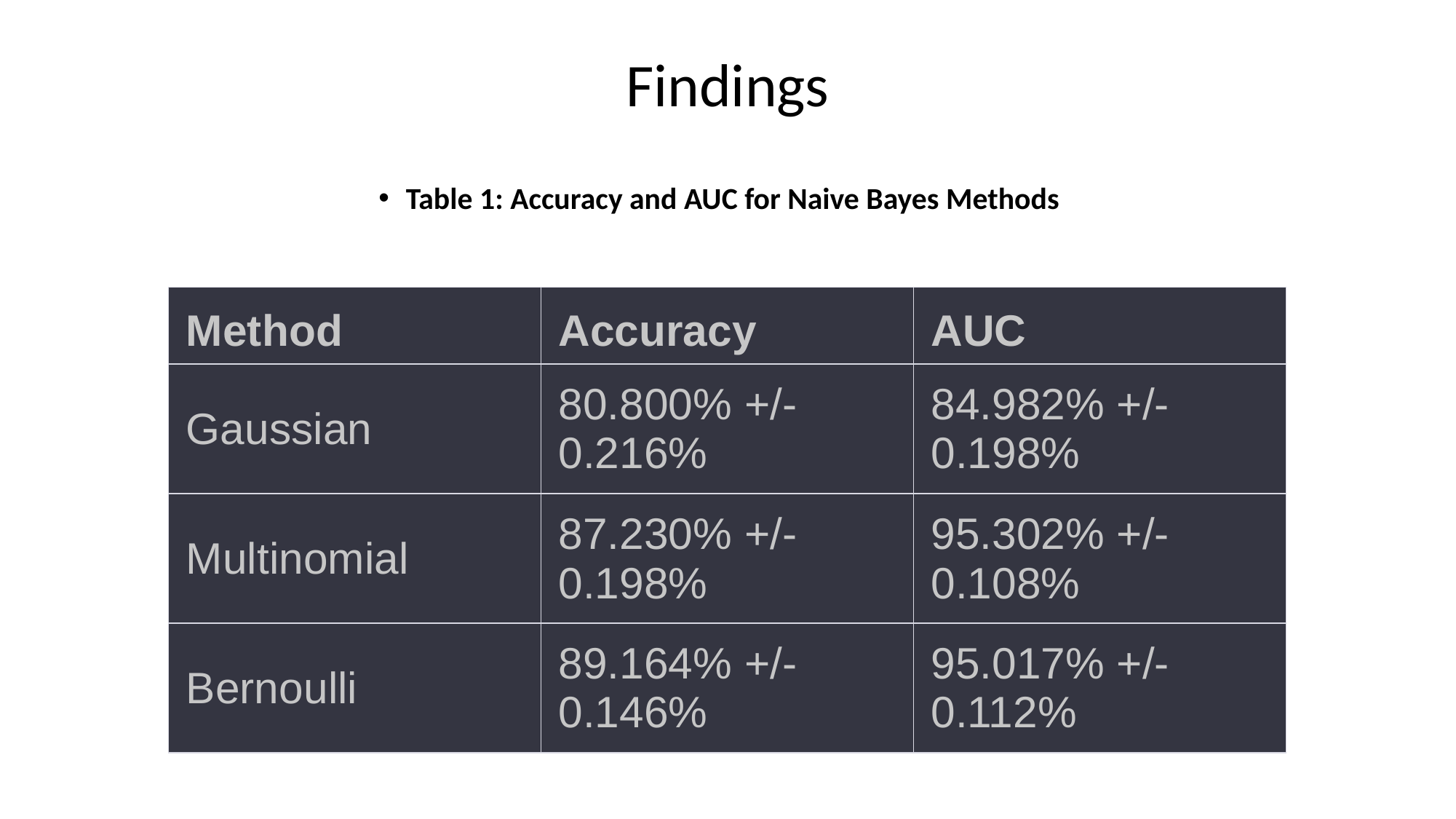

# Findings
Table 1: Accuracy and AUC for Naive Bayes Methods

| Method | Accuracy | AUC |
| --- | --- | --- |
| Gaussian | 80.800% +/- 0.216% | 84.982% +/- 0.198% |
| Multinomial | 87.230% +/- 0.198% | 95.302% +/- 0.108% |
| Bernoulli | 89.164% +/- 0.146% | 95.017% +/- 0.112% |